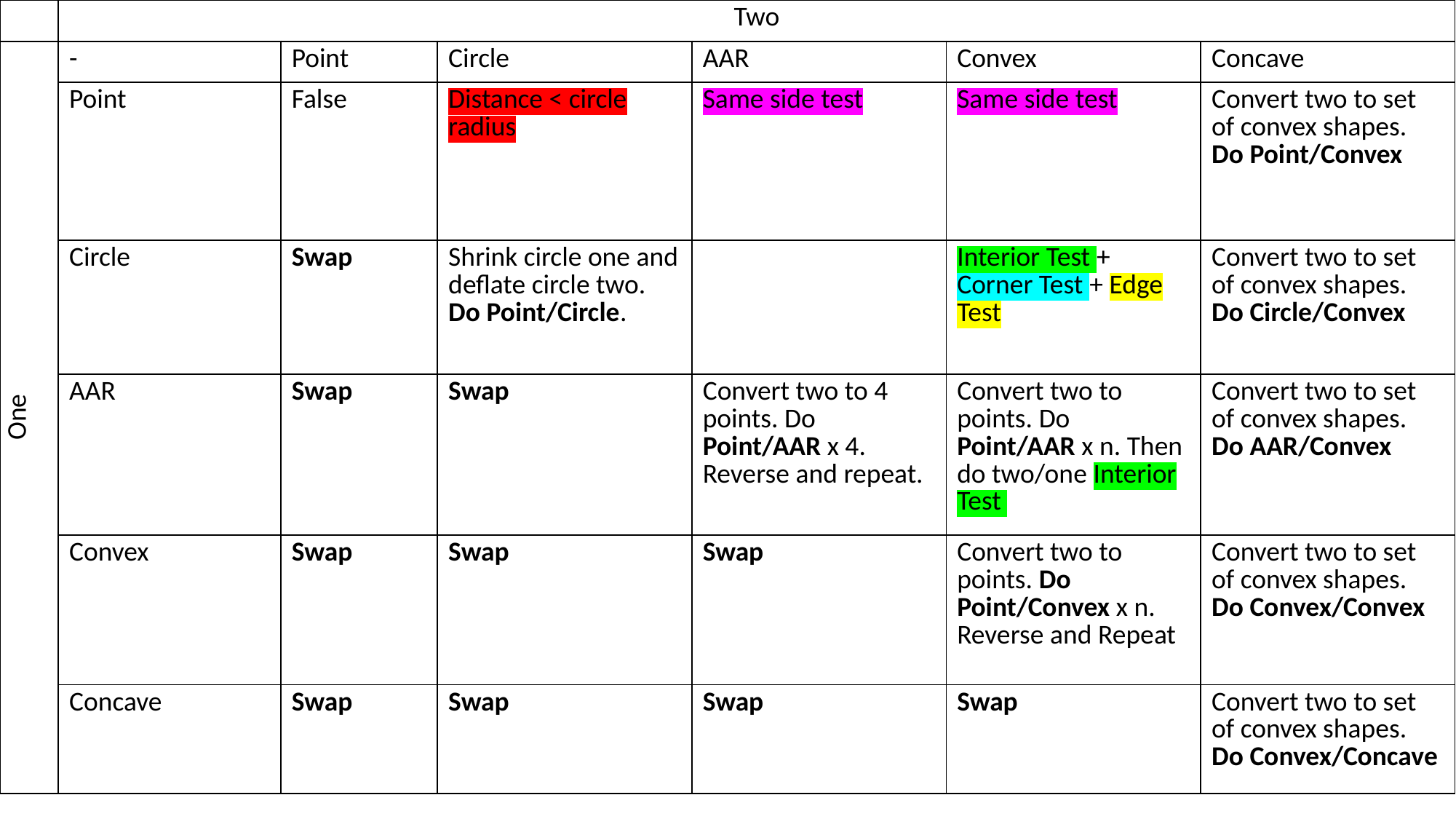

|  | Two |  |  |  |  |  |
| --- | --- | --- | --- | --- | --- | --- |
| One | - | Point | Circle | AAR | Convex | Concave |
|  | Point | False | Distance < circle radius | Same side test | Same side test | Convert two to set of convex shapes. Do Point/Convex |
|  | Circle | Swap | Shrink circle one and deflate circle two. Do Point/Circle. |  | Interior Test + Corner Test + Edge Test | Convert two to set of convex shapes. Do Circle/Convex |
|  | AAR | Swap | Swap | Convert two to 4 points. Do Point/AAR x 4. Reverse and repeat. | Convert two to points. Do Point/AAR x n. Then do two/one Interior Test | Convert two to set of convex shapes. Do AAR/Convex |
|  | Convex | Swap | Swap | Swap | Convert two to points. Do Point/Convex x n. Reverse and Repeat | Convert two to set of convex shapes. Do Convex/Convex |
|  | Concave | Swap | Swap | Swap | Swap | Convert two to set of convex shapes. Do Convex/Concave |